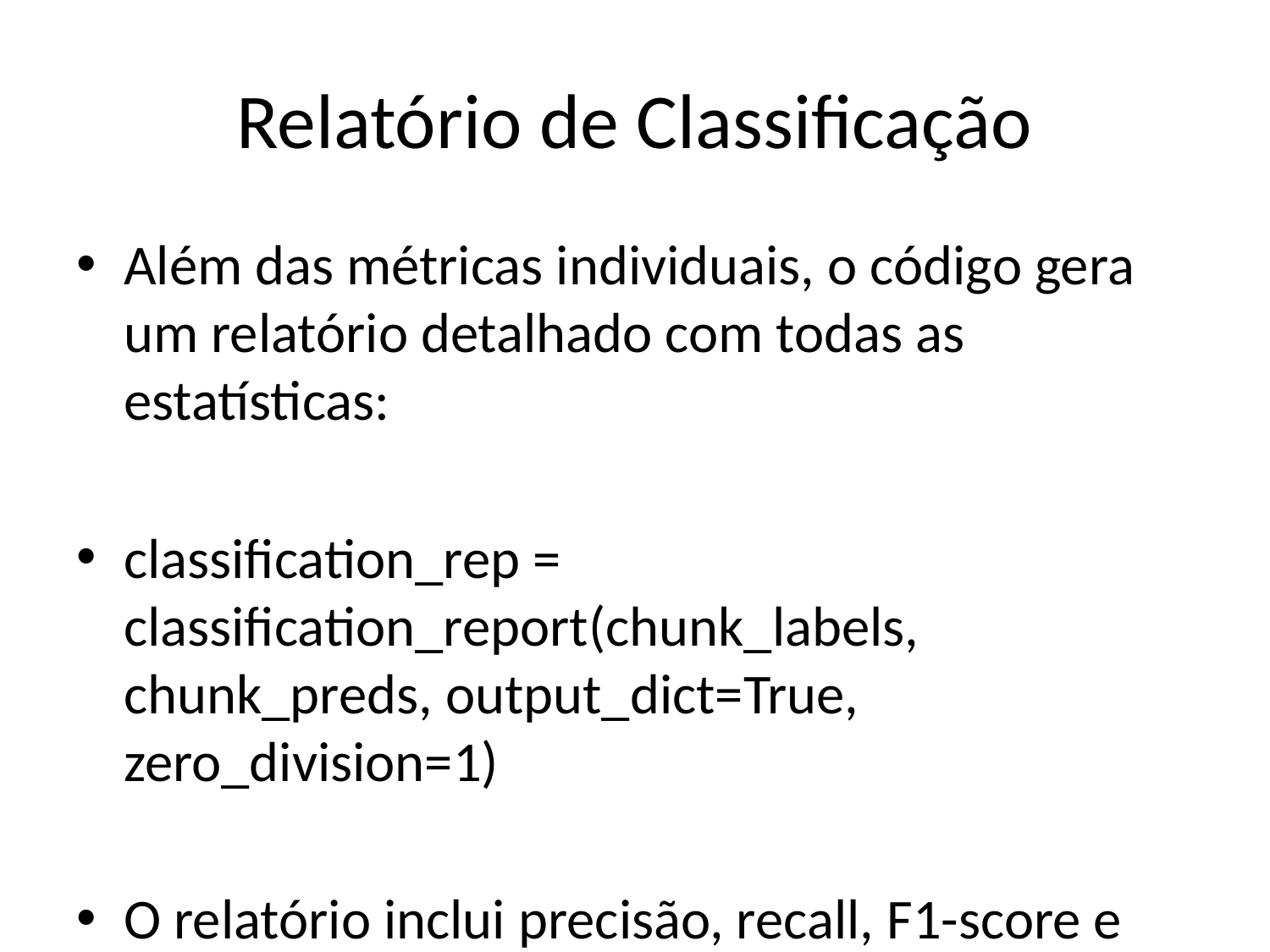

# Relatório de Classificação
Além das métricas individuais, o código gera um relatório detalhado com todas as estatísticas:

classification_rep = classification_report(chunk_labels, chunk_preds, output_dict=True, zero_division=1)

O relatório inclui precisão, recall, F1-score e suporte para cada classe.